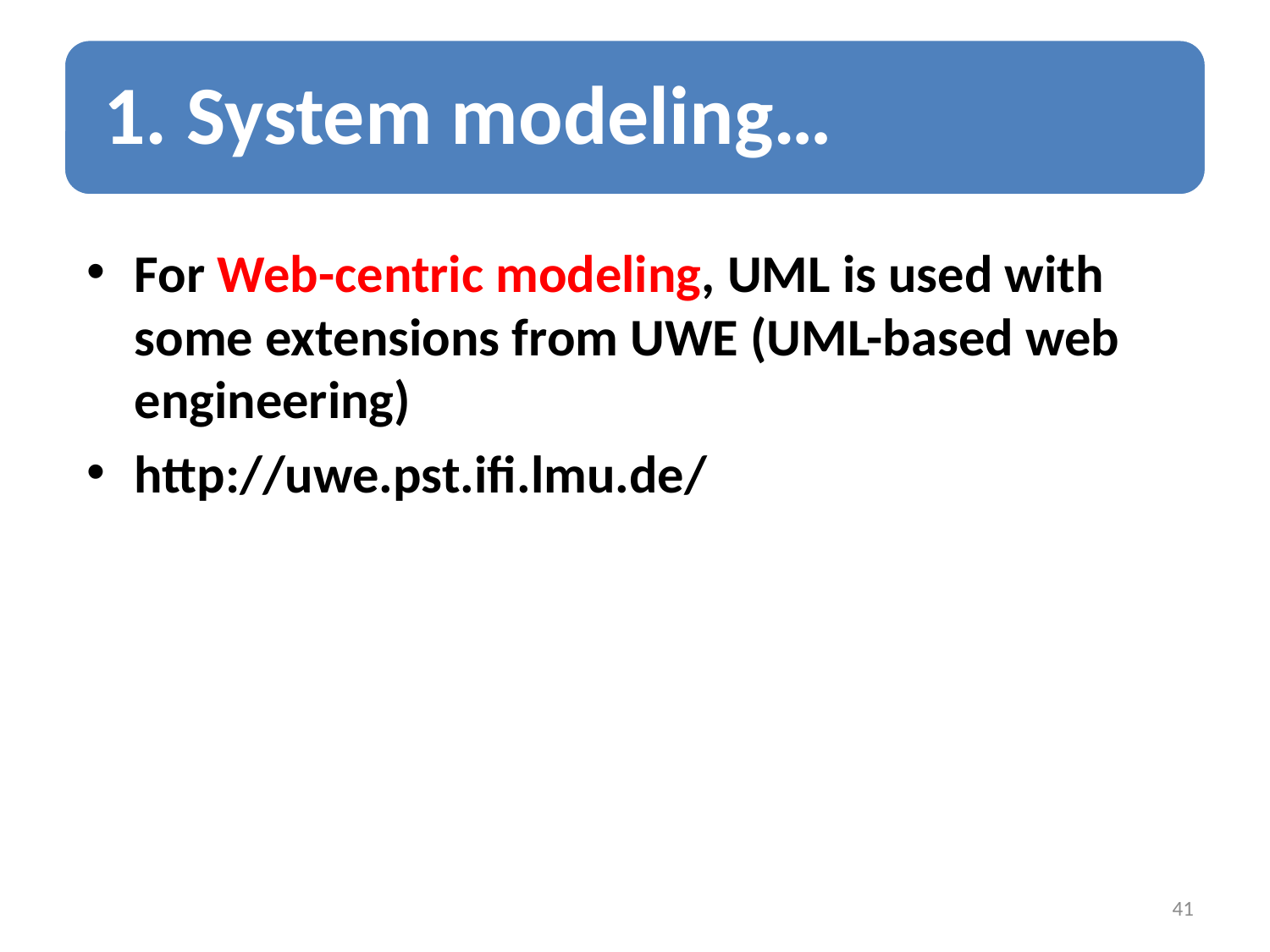

1. System modeling…
For Web-centric modeling, UML is used with some extensions from UWE (UML-based web engineering)
http://uwe.pst.ifi.lmu.de/
41